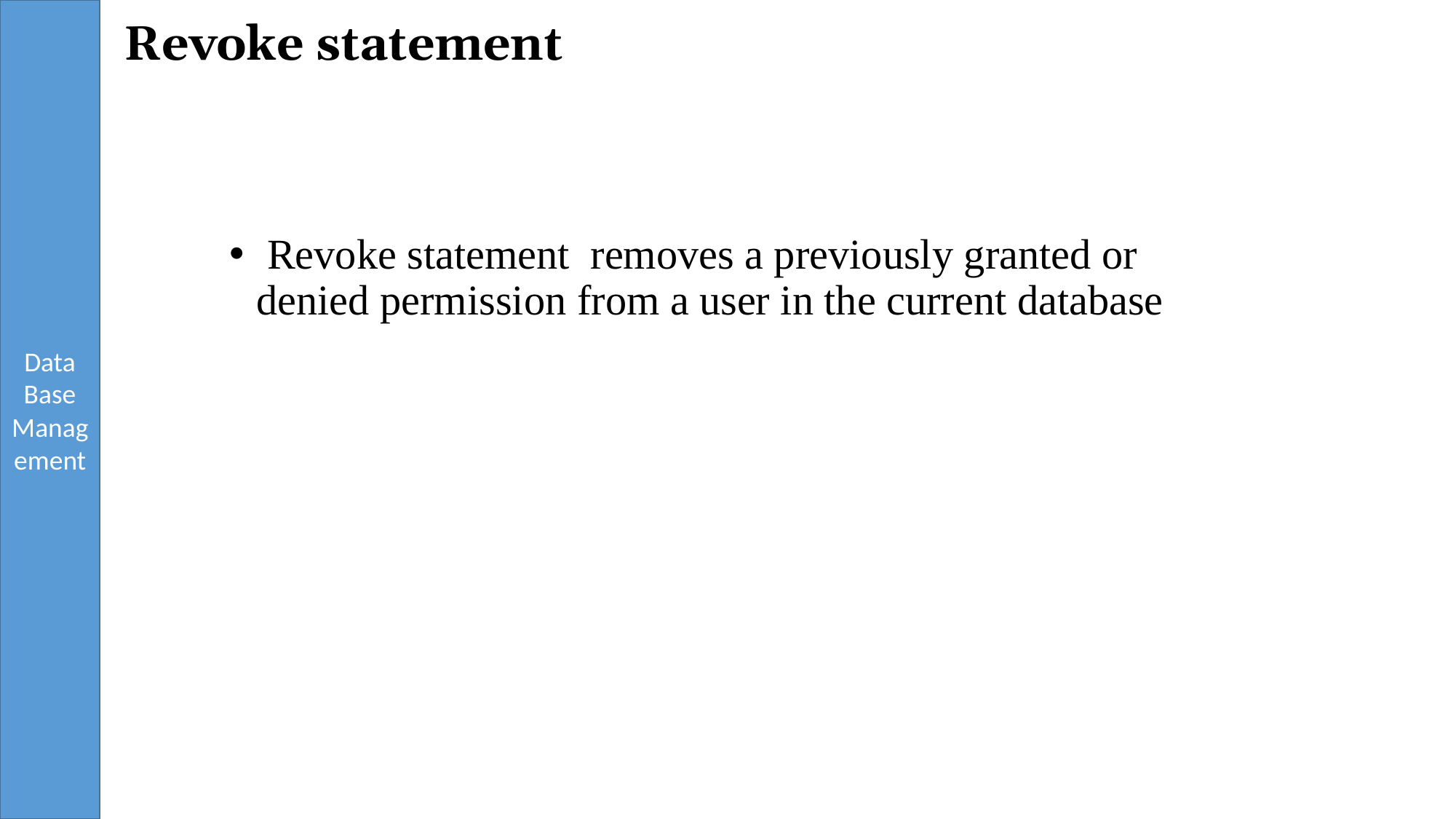

# Revoke statement
 Revoke statement  removes a previously granted or denied permission from a user in the current database